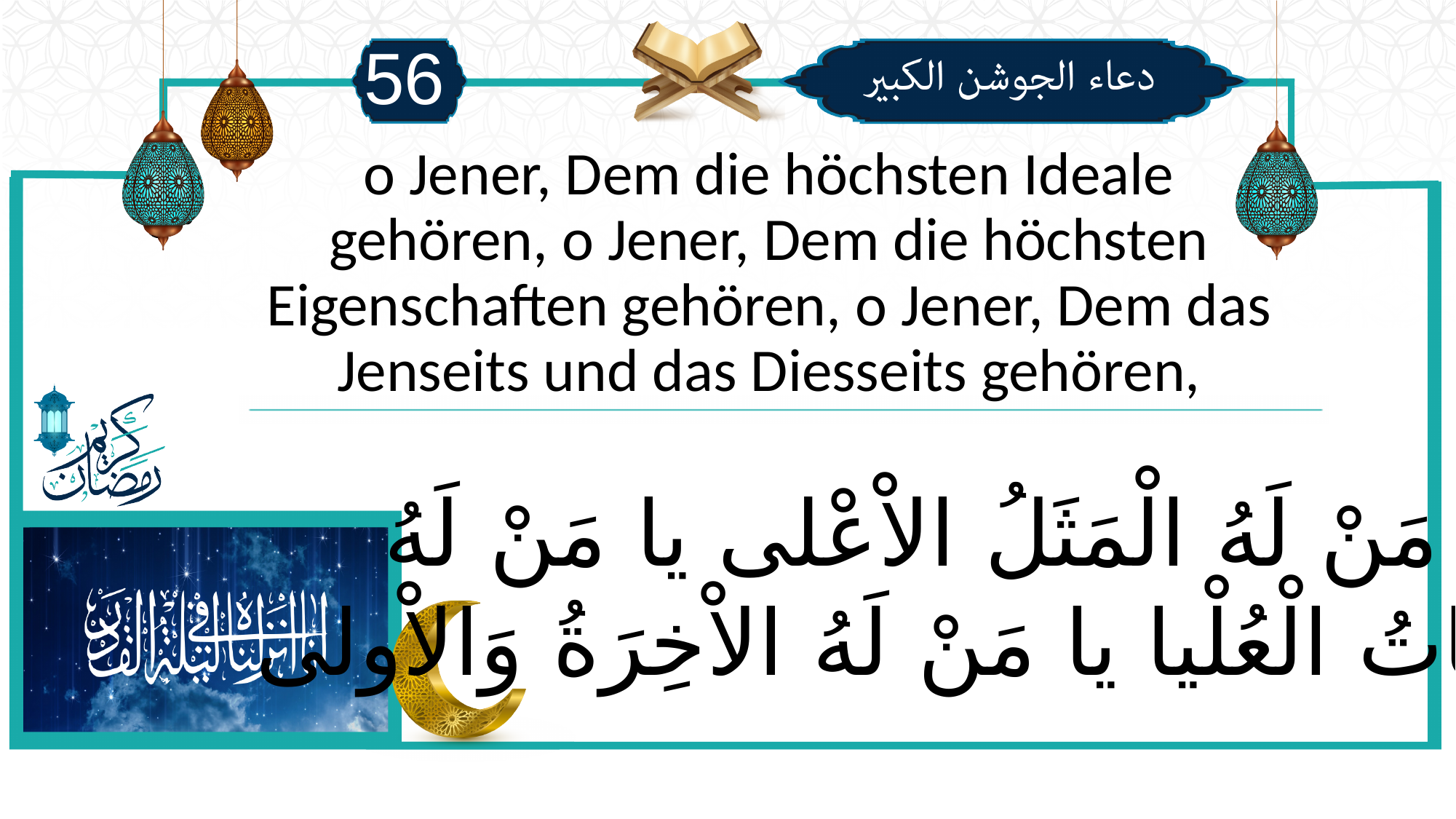

56
o Jener, Dem die höchsten Ideale
gehören, o Jener, Dem die höchsten Eigenschaften gehören, o Jener, Dem das Jenseits und das Diesseits gehören,
يا مَنْ لَهُ الْمَثَلُ الاْعْلى يا مَنْ لَهُ
الصِّفاتُ الْعُلْيا يا مَنْ لَهُ الاْخِرَةُ وَالاْولى